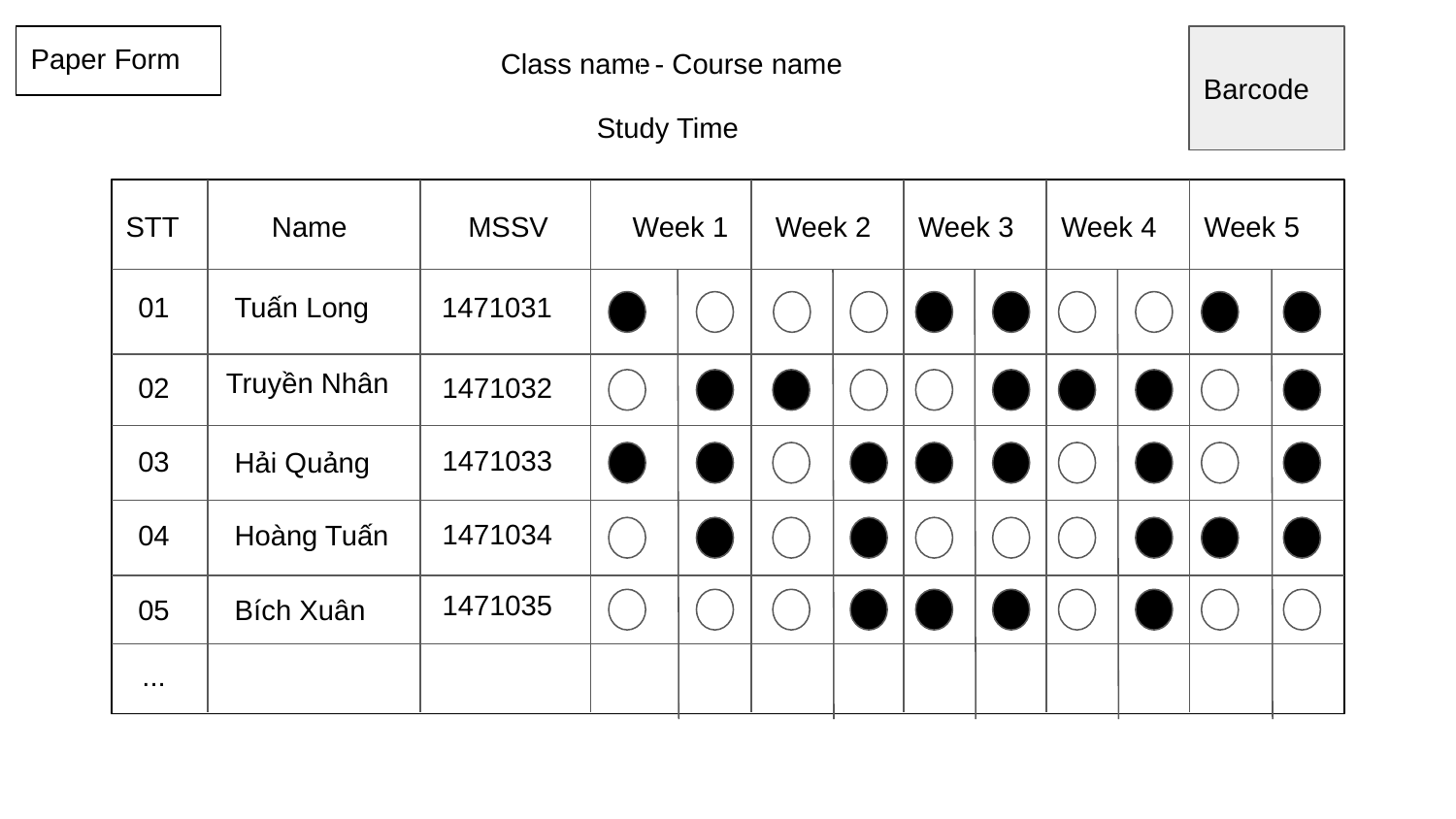

Paper Form
Barcode
Class name
- Course name
Study Time

STT
Name
MSSV
Week 1
Week 2
Week 3
Week 4
Week 5
01
Tuấn Long
1471031

Truyền Nhân
02
1471032

1471033
03
Hải Quảng

1471034
Hoàng Tuấn
04

1471035
Bích Xuân
05

...